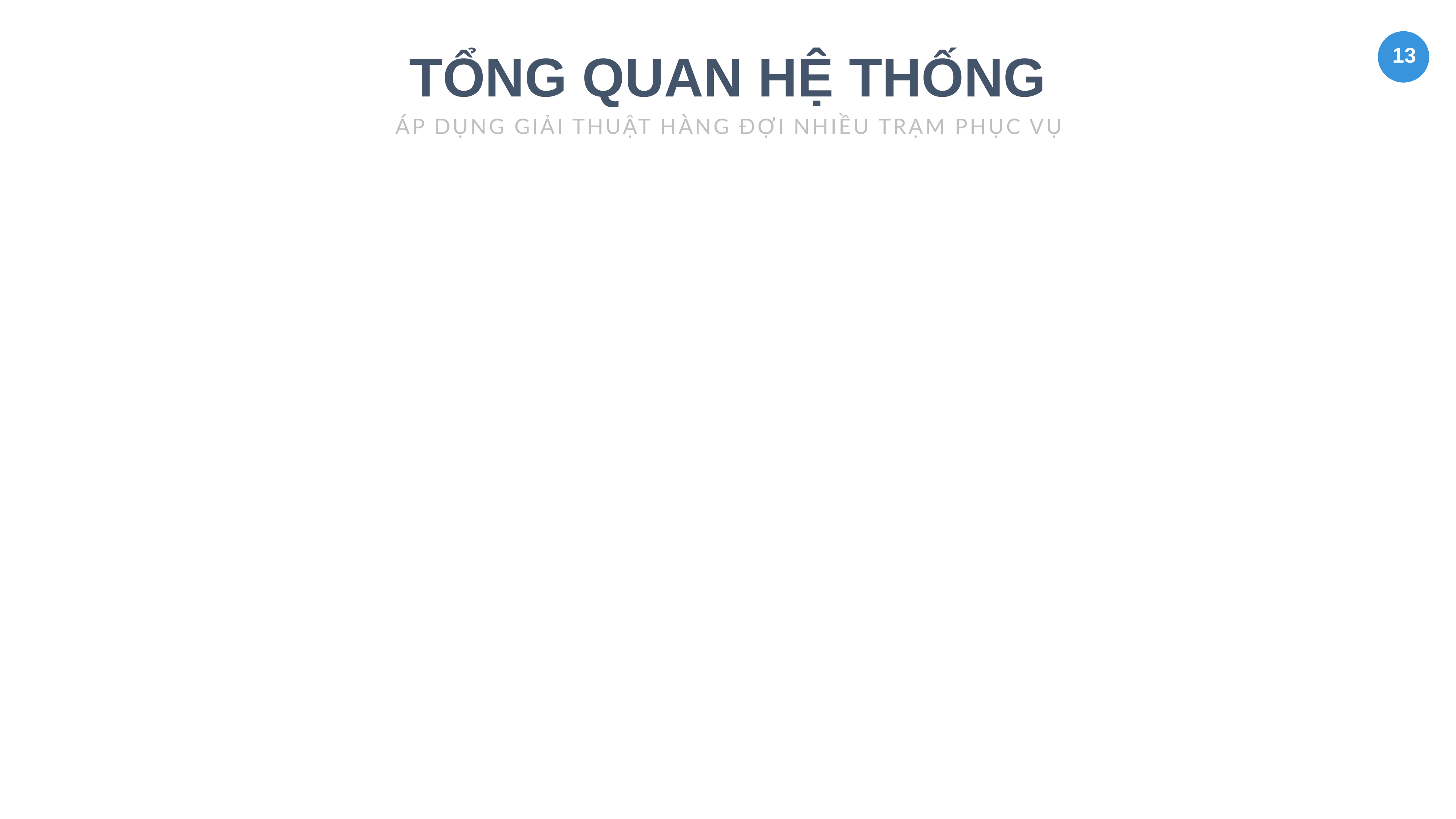

TỔNG QUAN HỆ THỐNG
ÁP DỤNG GIẢI THUẬT HÀNG ĐỢI NHIỀU TRẠM PHỤC VỤ